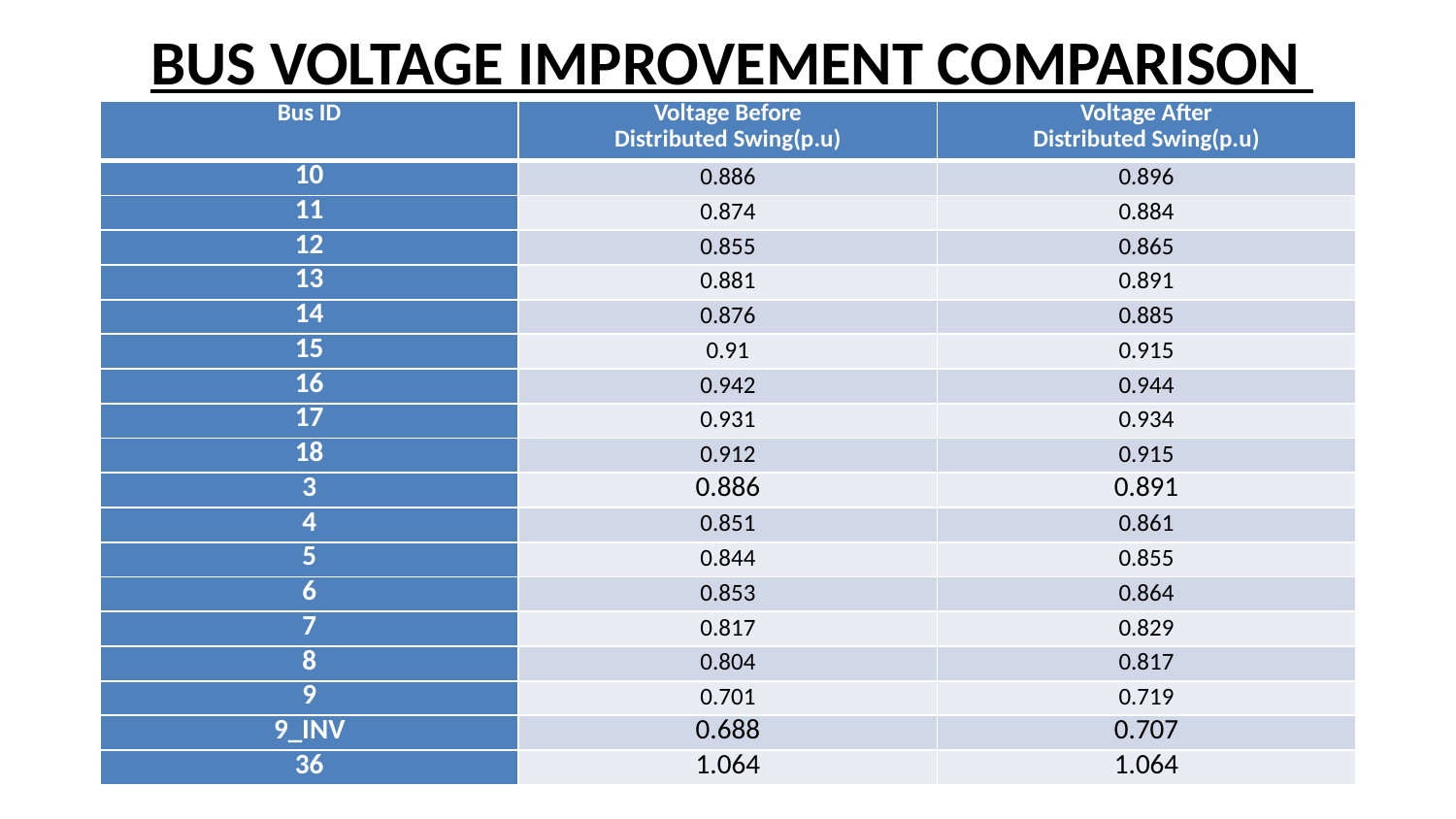

# BUS VOLTAGE IMPROVEMENT COMPARISON
| Bus ID | Voltage Before Distributed Swing(p.u) | Voltage After Distributed Swing(p.u) |
| --- | --- | --- |
| 10 | 0.886 | 0.896 |
| 11 | 0.874 | 0.884 |
| 12 | 0.855 | 0.865 |
| 13 | 0.881 | 0.891 |
| 14 | 0.876 | 0.885 |
| 15 | 0.91 | 0.915 |
| 16 | 0.942 | 0.944 |
| 17 | 0.931 | 0.934 |
| 18 | 0.912 | 0.915 |
| 3 | 0.886 | 0.891 |
| 4 | 0.851 | 0.861 |
| 5 | 0.844 | 0.855 |
| 6 | 0.853 | 0.864 |
| 7 | 0.817 | 0.829 |
| 8 | 0.804 | 0.817 |
| 9 | 0.701 | 0.719 |
| 9\_INV | 0.688 | 0.707 |
| 36 | 1.064 | 1.064 |